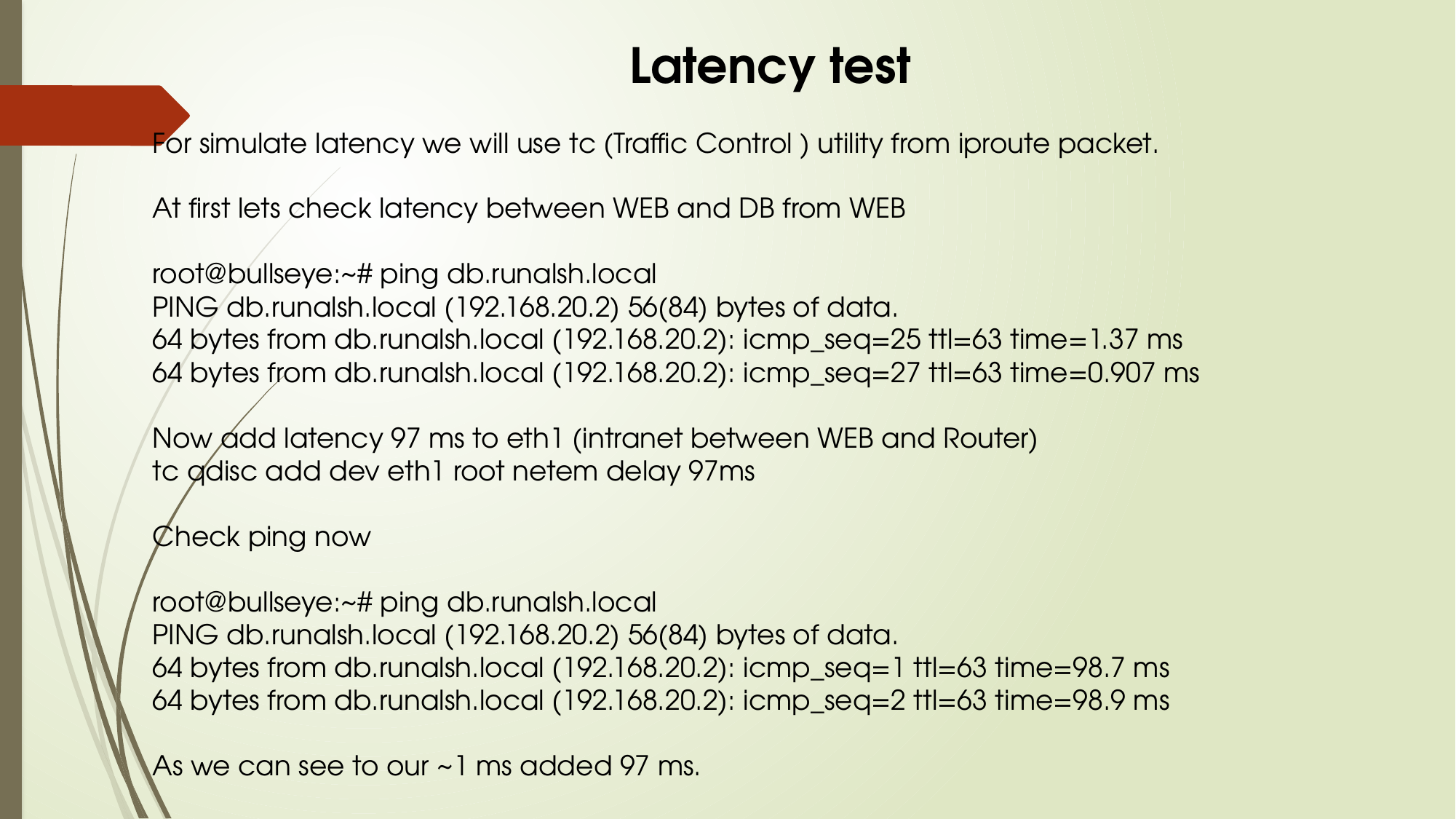

Latency test

For simulate latency we will use tc (Traffic Control ) utility from iproute packet.

At first lets check latency between WEB and DB from WEB

root@bullseye:~# ping db.runalsh.local
PING db.runalsh.local (192.168.20.2) 56(84) bytes of data.
64 bytes from db.runalsh.local (192.168.20.2): icmp_seq=25 ttl=63 time=1.37 ms
64 bytes from db.runalsh.local (192.168.20.2): icmp_seq=27 ttl=63 time=0.907 ms

Now add latency 97 ms to eth1 (intranet between WEB and Router)
tc qdisc add dev eth1 root netem delay 97ms

Check ping now

root@bullseye:~# ping db.runalsh.local
PING db.runalsh.local (192.168.20.2) 56(84) bytes of data.
64 bytes from db.runalsh.local (192.168.20.2): icmp_seq=1 ttl=63 time=98.7 ms
64 bytes from db.runalsh.local (192.168.20.2): icmp_seq=2 ttl=63 time=98.9 ms

As we can see to our ~1 ms added 97 ms.